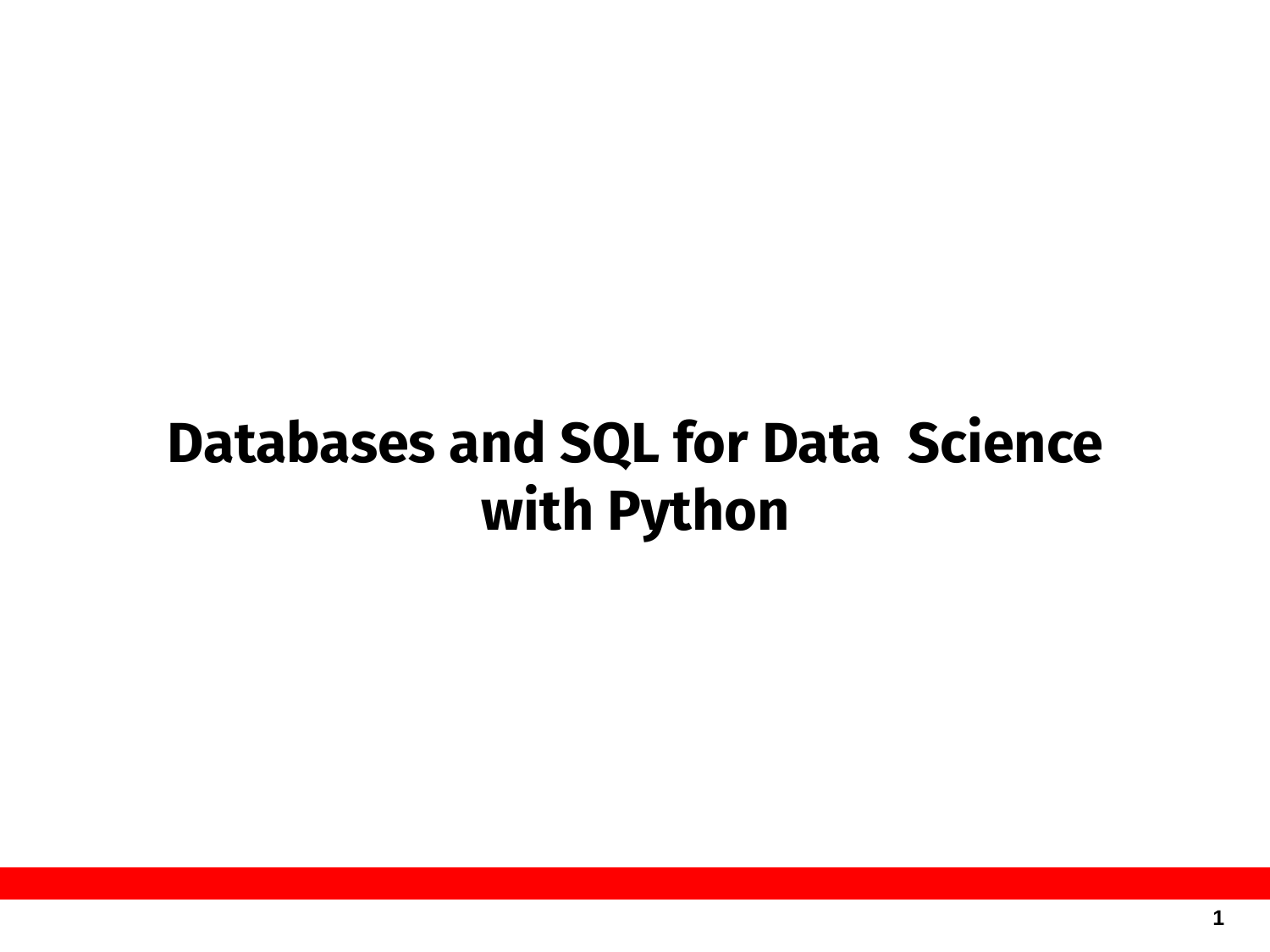

# Databases and SQL for Data  Science with Python